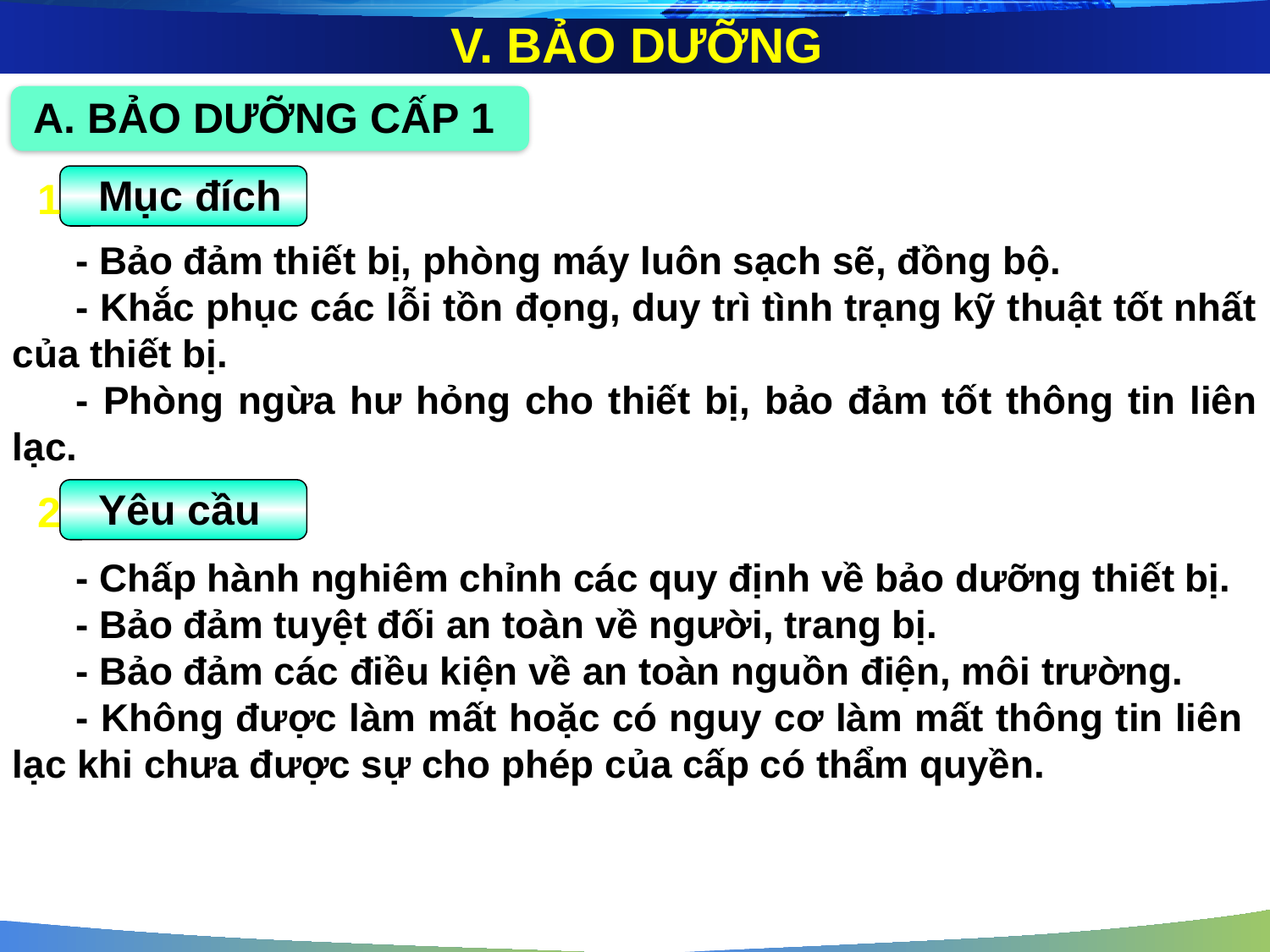

V. BẢO DƯỠNG
A. BẢO DƯỠNG CẤP 1

 Mục đích
1

- Bảo đảm thiết bị, phòng máy luôn sạch sẽ, đồng bộ.
- Khắc phục các lỗi tồn đọng, duy trì tình trạng kỹ thuật tốt nhất của thiết bị.
- Phòng ngừa hư hỏng cho thiết bị, bảo đảm tốt thông tin liên lạc.
 Yêu cầu
2

- Chấp hành nghiêm chỉnh các quy định về bảo dưỡng thiết bị.
- Bảo đảm tuyệt đối an toàn về người, trang bị.
- Bảo đảm các điều kiện về an toàn nguồn điện, môi trường.
- Không được làm mất hoặc có nguy cơ làm mất thông tin liên lạc khi chưa được sự cho phép của cấp có thẩm quyền.